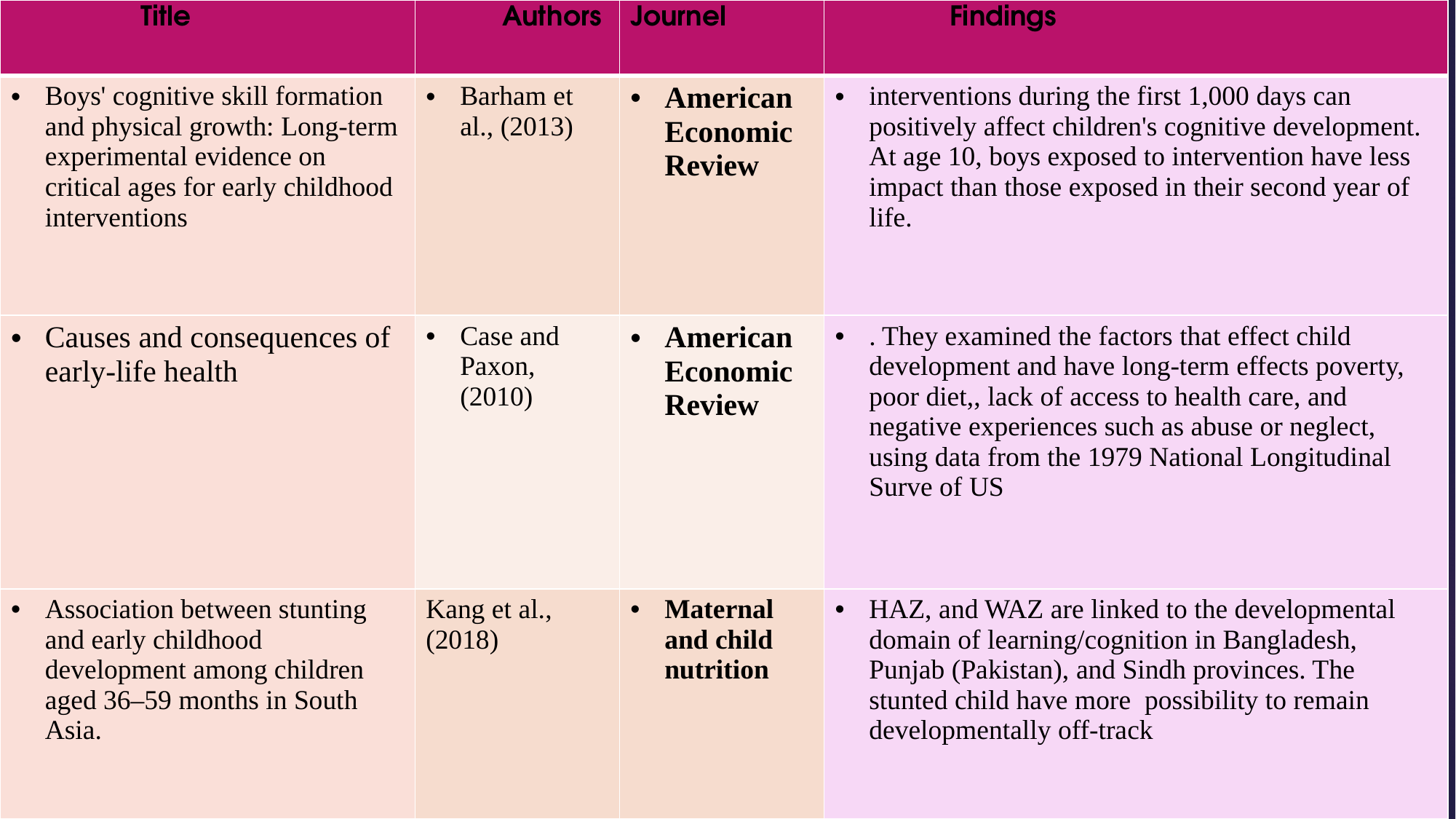

| Title | Authors | Journel | Findings |
| --- | --- | --- | --- |
| Boys' cognitive skill formation and physical growth: Long-term experimental evidence on critical ages for early childhood interventions | Barham et al., (2013) | American Economic Review | interventions during the first 1,000 days can positively affect children's cognitive development. At age 10, boys exposed to intervention have less impact than those exposed in their second year of life. |
| Causes and consequences of early-life health | Case and Paxon, (2010) | American Economic Review | . They examined the factors that effect child development and have long-term effects poverty, poor diet,, lack of access to health care, and negative experiences such as abuse or neglect, using data from the 1979 National Longitudinal Surve of US |
| Association between stunting and early childhood development among children aged 36–59 months in South Asia. | Kang et al., (2018) | Maternal and child nutrition | HAZ, and WAZ are linked to the developmental domain of learning/cognition in Bangladesh, Punjab (Pakistan), and Sindh provinces. The stunted child have more possibility to remain developmentally off-track |